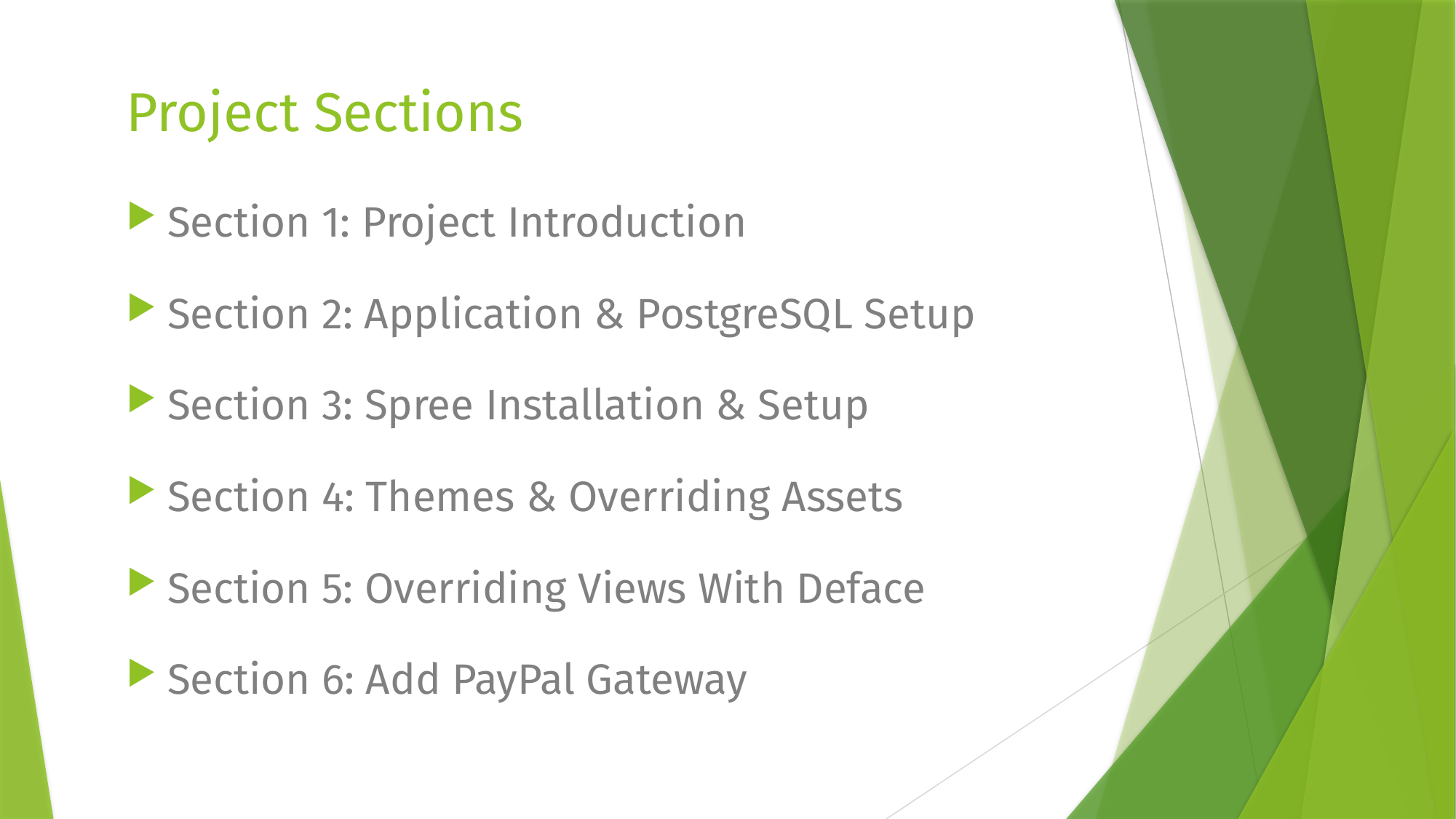

# Project Sections
Section 1: Project Introduction
Section 2: Application & PostgreSQL Setup
Section 3: Spree Installation & Setup
Section 4: Themes & Overriding Assets
Section 5: Overriding Views With Deface
Section 6: Add PayPal Gateway